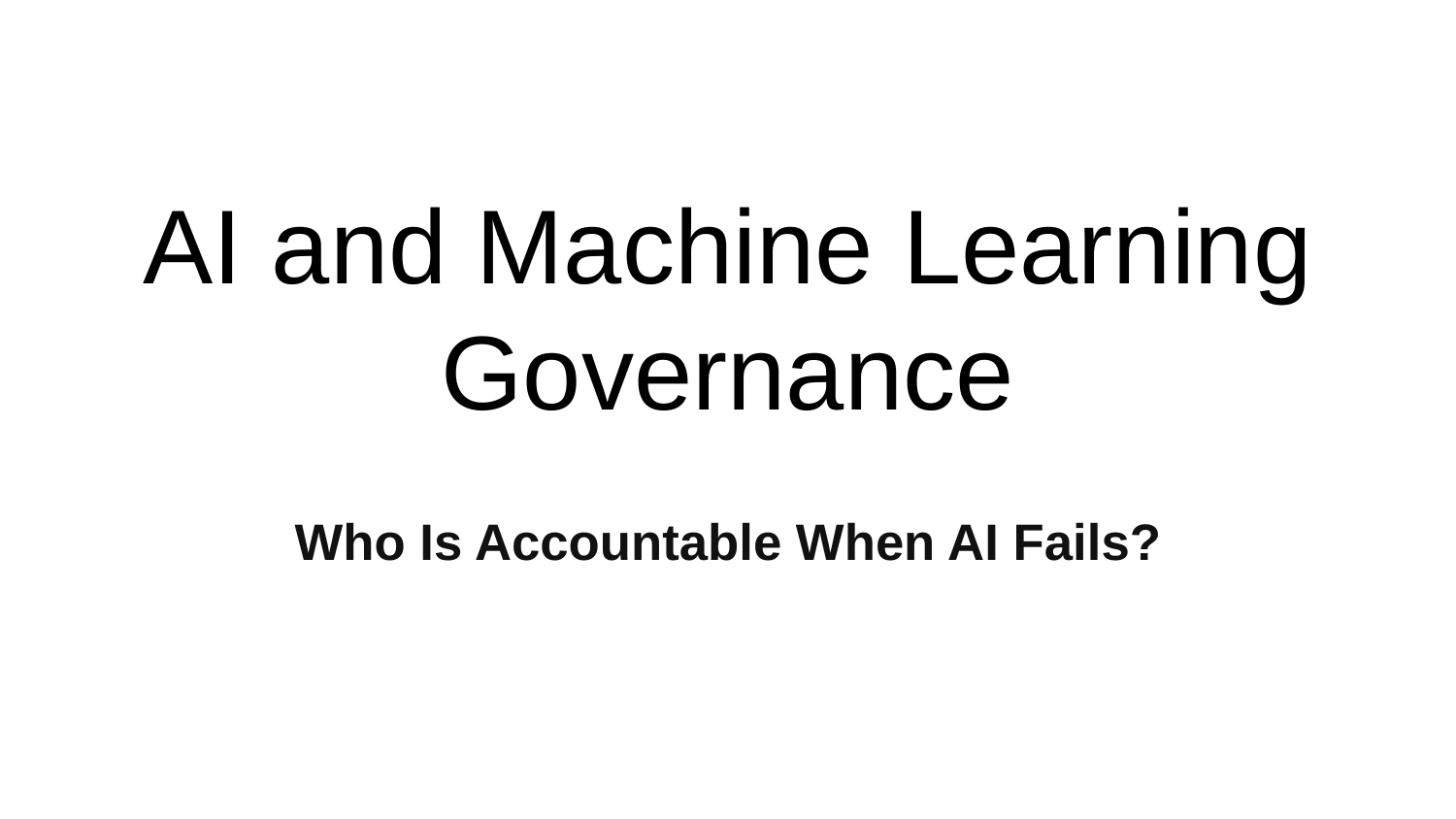

# AI and Machine Learning Governance
Who Is Accountable When AI Fails?